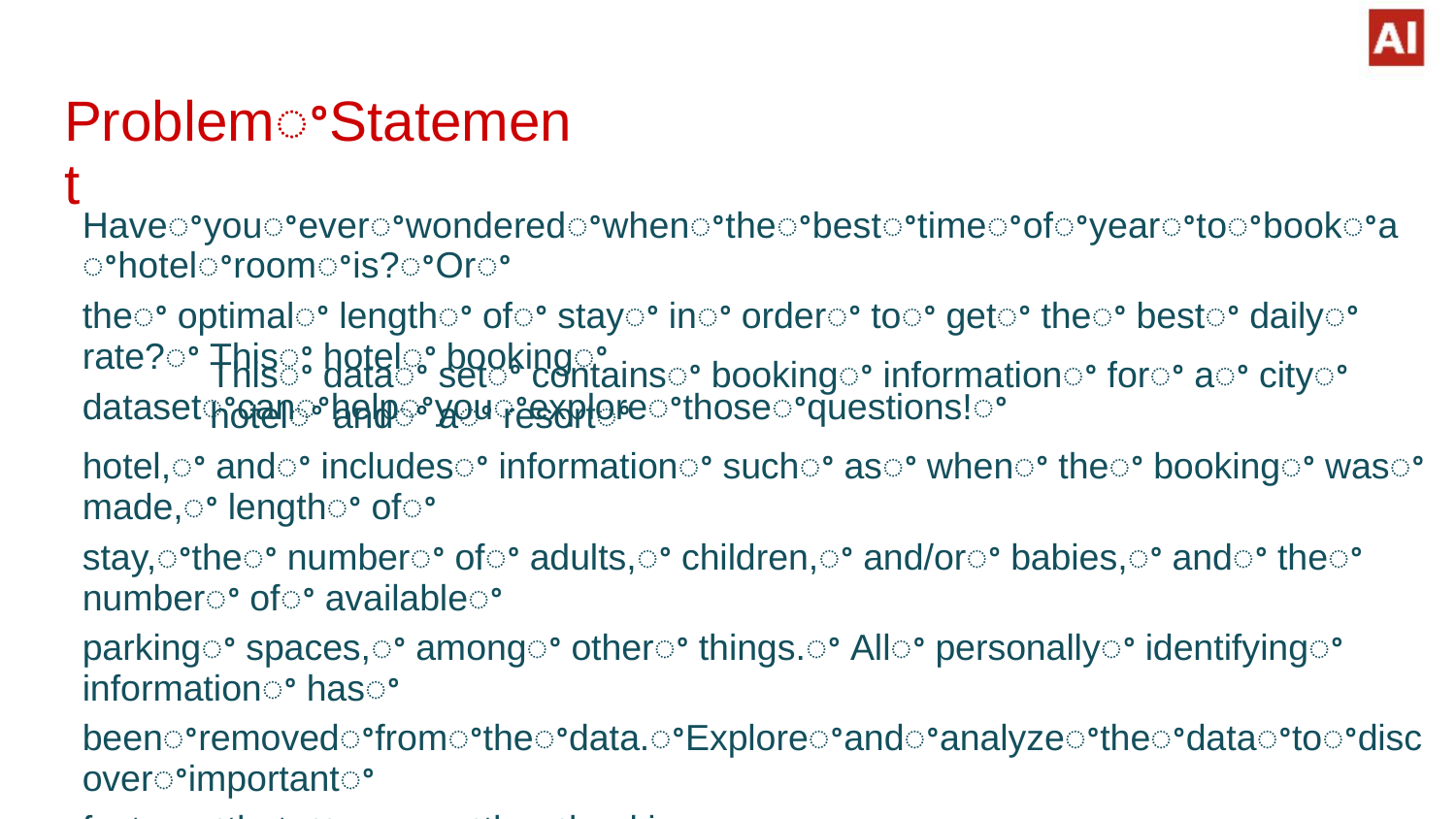

ProblemꢀStatement
Haveꢀyouꢀeverꢀwonderedꢀwhenꢀtheꢀbestꢀtimeꢀofꢀyearꢀtoꢀbookꢀaꢀhotelꢀroomꢀis?ꢀOrꢀ
theꢀ optimalꢀ lengthꢀ ofꢀ stayꢀ inꢀ orderꢀ toꢀ getꢀ theꢀ bestꢀ dailyꢀ rate?ꢀ Thisꢀ hotelꢀ bookingꢀ
datasetꢀcanꢀhelpꢀyouꢀexploreꢀthoseꢀquestions!ꢀ
Thisꢀ dataꢀ setꢀ containsꢀ bookingꢀ informationꢀ forꢀ aꢀ cityꢀ hotelꢀ andꢀ aꢀ resortꢀ
hotel,ꢀ andꢀ includesꢀ informationꢀ suchꢀ asꢀ whenꢀ theꢀ bookingꢀ wasꢀ made,ꢀ lengthꢀ ofꢀ
stay,ꢀtheꢀ numberꢀ ofꢀ adults,ꢀ children,ꢀ and/orꢀ babies,ꢀ andꢀ theꢀ numberꢀ ofꢀ availableꢀ
parkingꢀ spaces,ꢀ amongꢀ otherꢀ things.ꢀ Allꢀ personallyꢀ identifyingꢀ informationꢀ hasꢀ
beenꢀremovedꢀfromꢀtheꢀdata.ꢀExploreꢀandꢀanalyzeꢀtheꢀdataꢀtoꢀdiscoverꢀimportantꢀ
factorsꢀthatꢀꢀgovernꢀtheꢀbookings.e